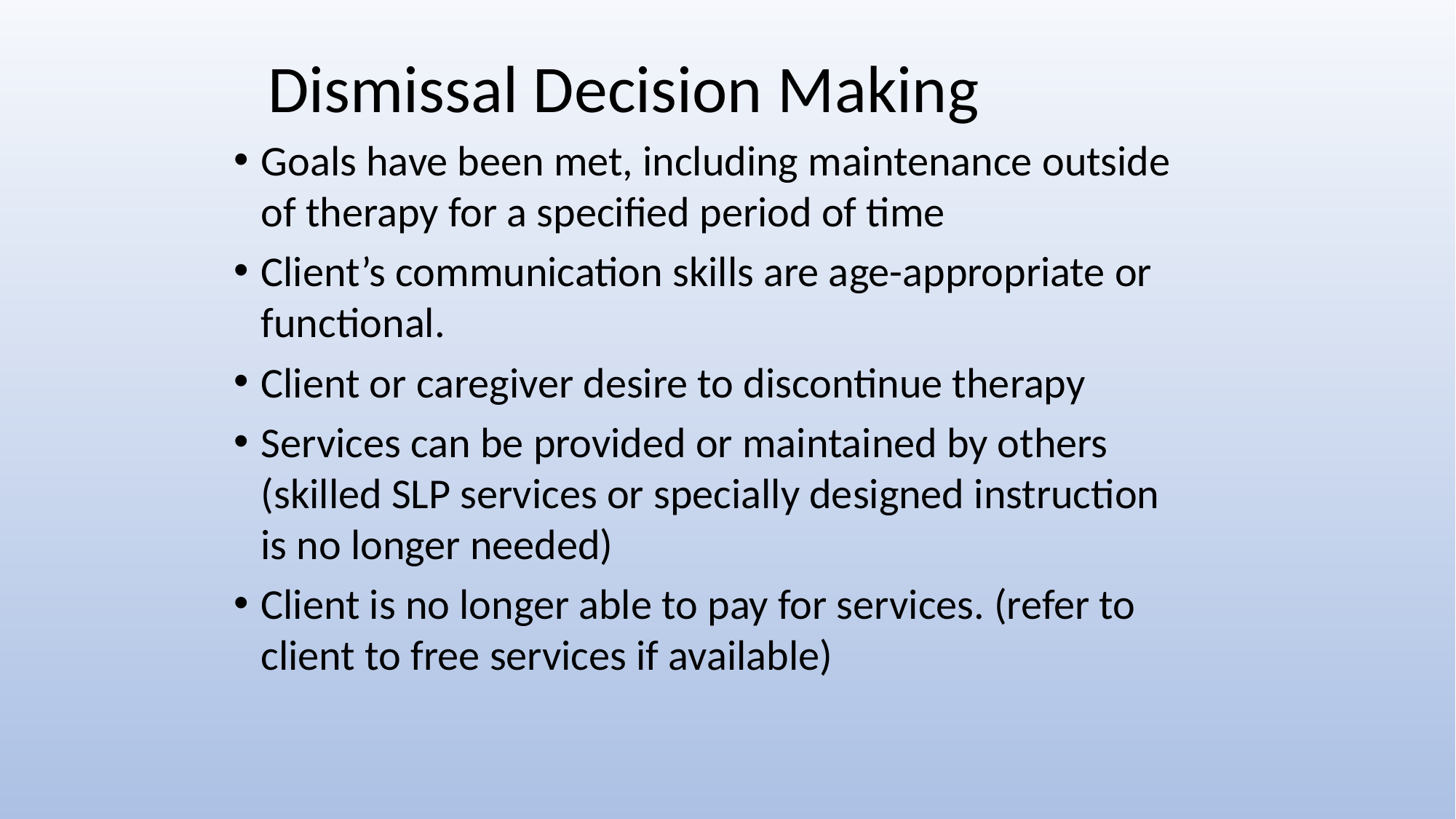

# Dismissal Decision Making
Goals have been met, including maintenance outside of therapy for a specified period of time
Client’s communication skills are age-appropriate or functional.
Client or caregiver desire to discontinue therapy
Services can be provided or maintained by others (skilled SLP services or specially designed instruction is no longer needed)
Client is no longer able to pay for services. (refer to client to free services if available)